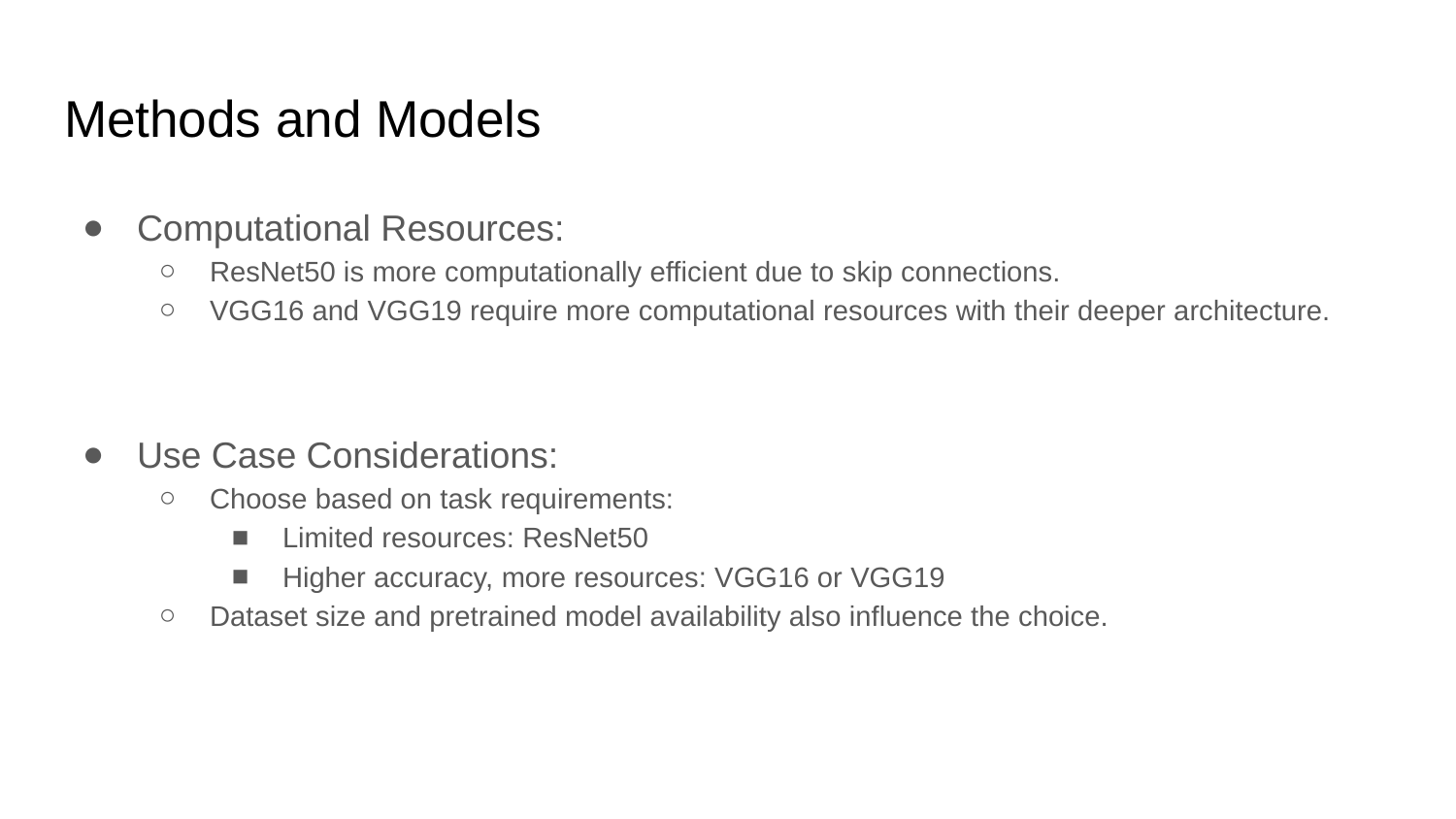

# Methods and Models
Computational Resources:
ResNet50 is more computationally efficient due to skip connections.
VGG16 and VGG19 require more computational resources with their deeper architecture.

Use Case Considerations:
Choose based on task requirements:
Limited resources: ResNet50
Higher accuracy, more resources: VGG16 or VGG19
Dataset size and pretrained model availability also influence the choice.